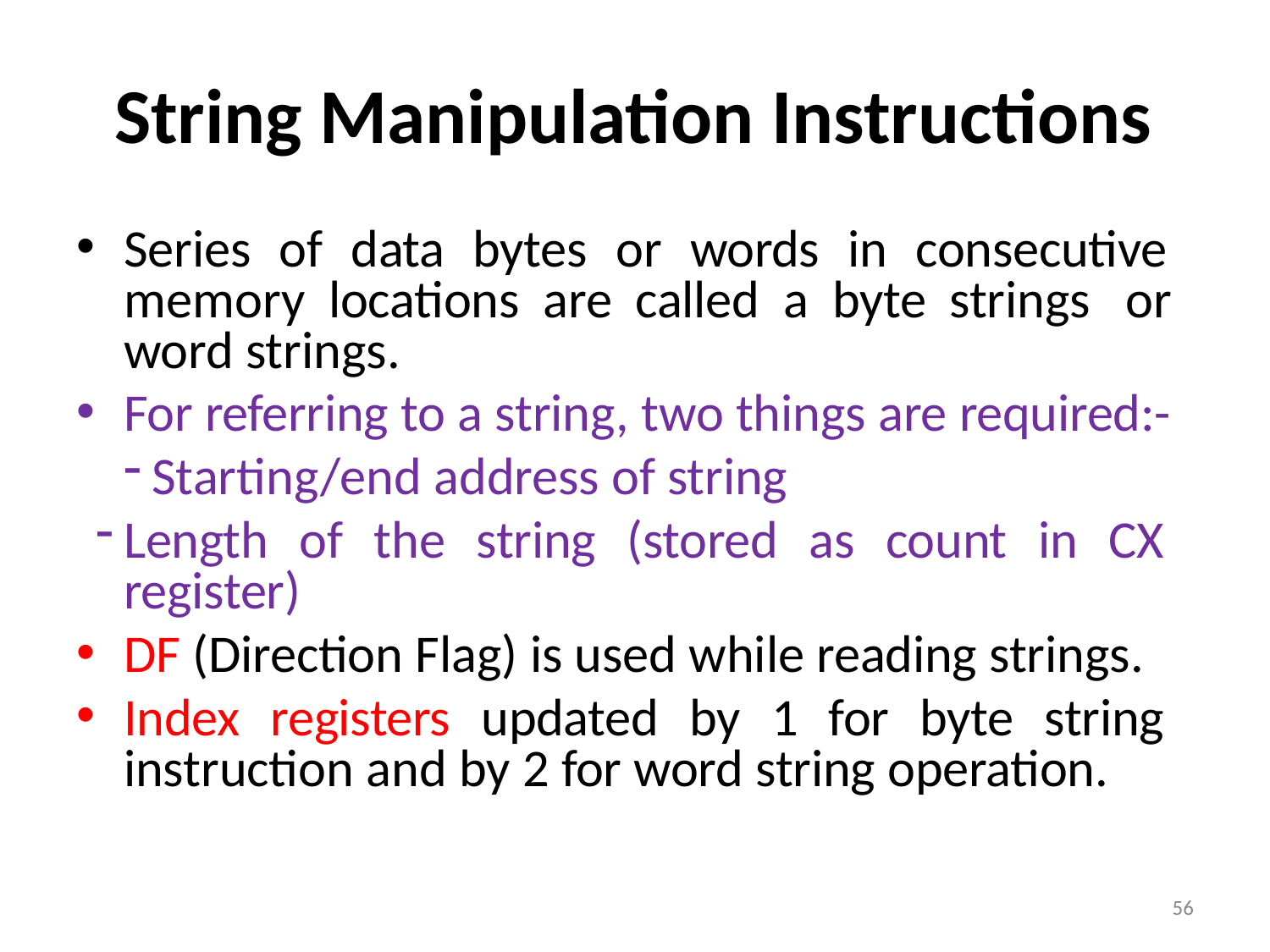

# String Manipulation Instructions
Series of data bytes or words in consecutive  memory locations are called a byte strings or  word strings.
For referring to a string, two things are required:-
Starting/end address of string
Length of the string (stored as count in CX  register)
DF (Direction Flag) is used while reading strings.
Index registers updated by 1 for byte string  instruction and by 2 for word string operation.
56